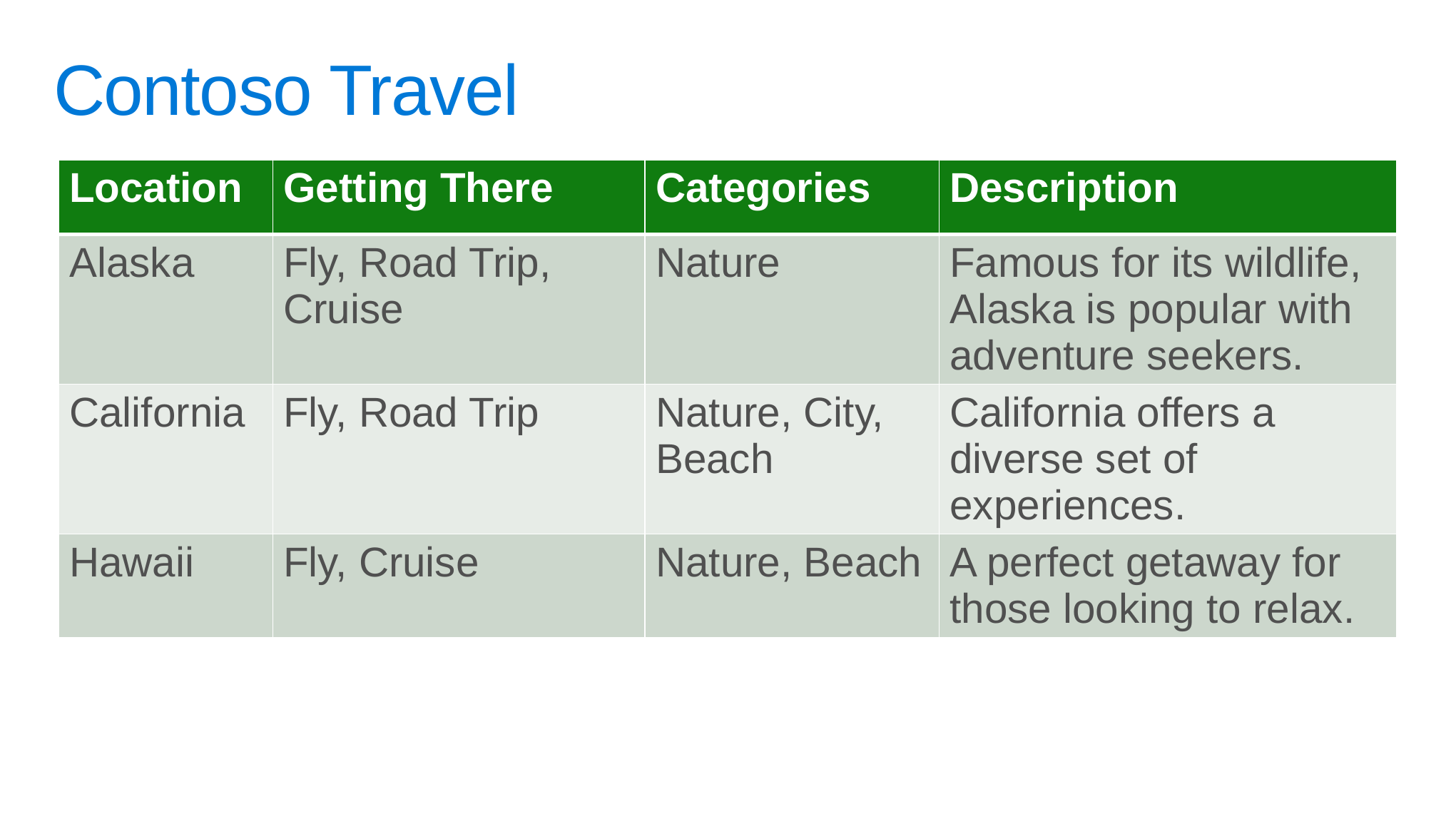

# Contoso Travel
| Location | Getting There | Categories | Description |
| --- | --- | --- | --- |
| Alaska | Fly, Road Trip, Cruise | Nature | Famous for its wildlife, Alaska is popular with adventure seekers. |
| California | Fly, Road Trip | Nature, City, Beach | California offers a diverse set of experiences. |
| Hawaii | Fly, Cruise | Nature, Beach | A perfect getaway for those looking to relax. |